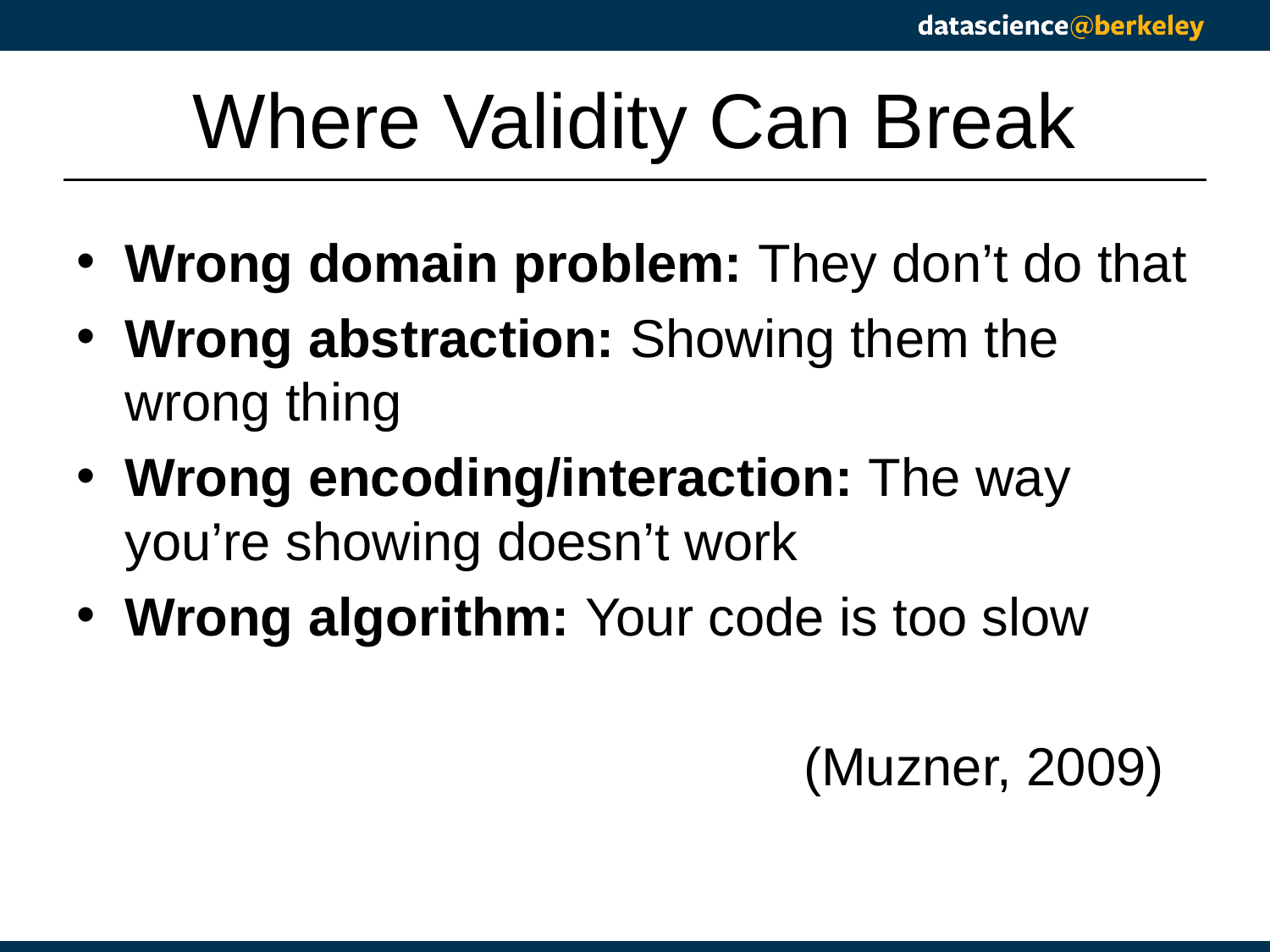

Where Validity Can Break
Wrong domain problem: They don’t do that
Wrong abstraction: Showing them the wrong thing
Wrong encoding/interaction: The way you’re showing doesn’t work
Wrong algorithm: Your code is too slow

(Muzner, 2009)